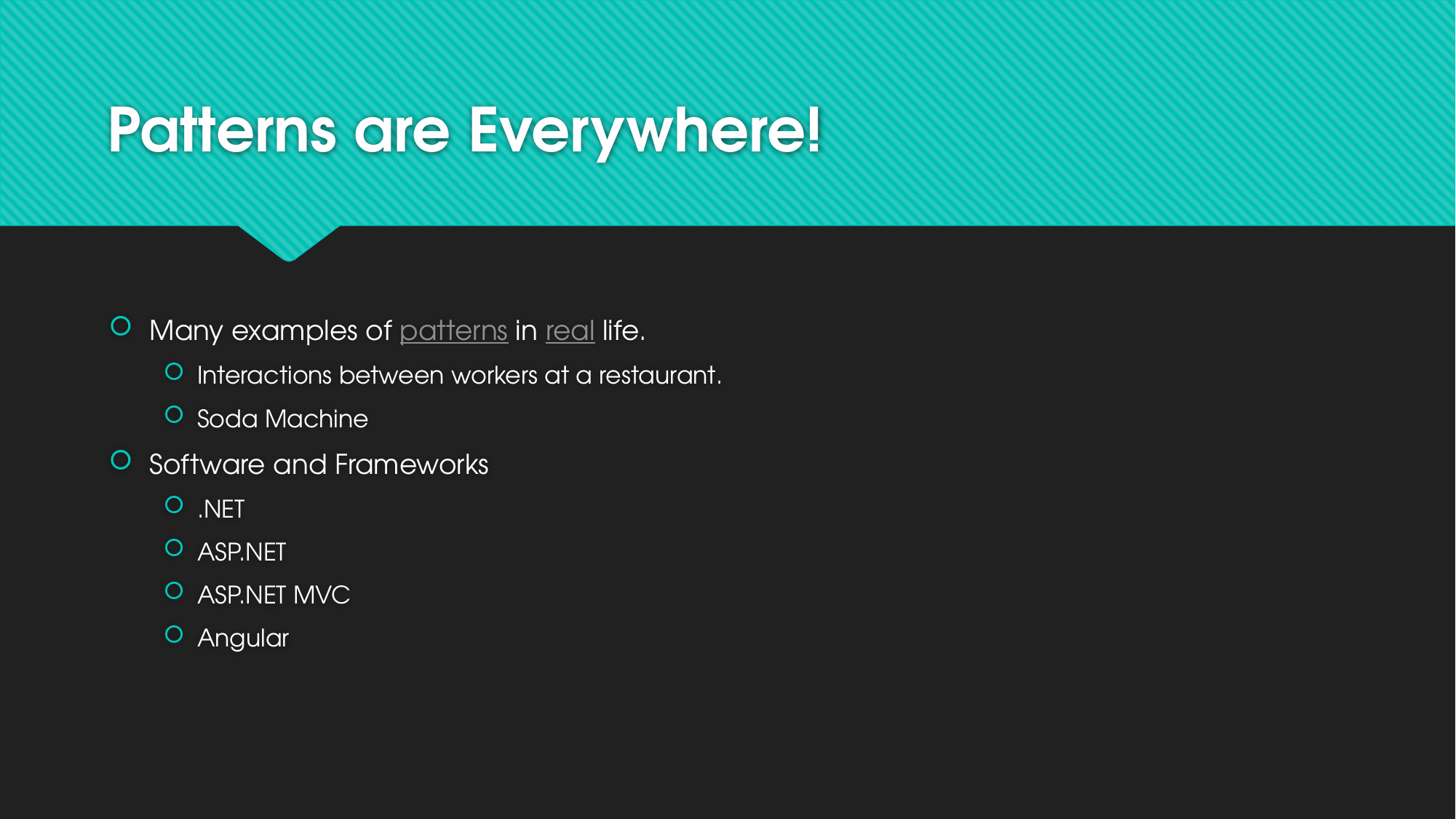

# Patterns are Everywhere!
Many examples of patterns in real life.
Interactions between workers at a restaurant.
Soda Machine
Software and Frameworks
.NET
ASP.NET
ASP.NET MVC
Angular